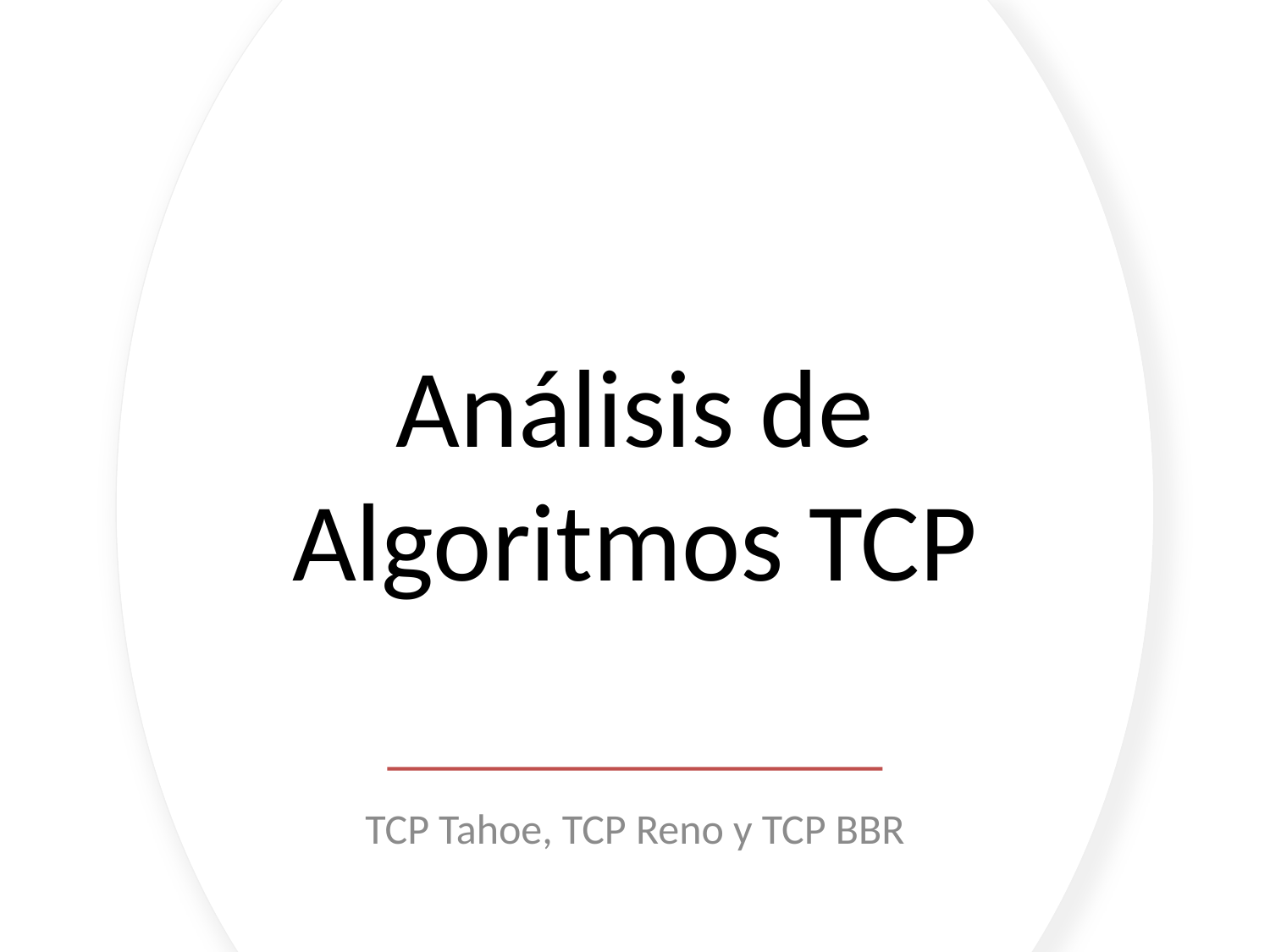

# Análisis de Algoritmos TCP

TCP Tahoe, TCP Reno y TCP BBR